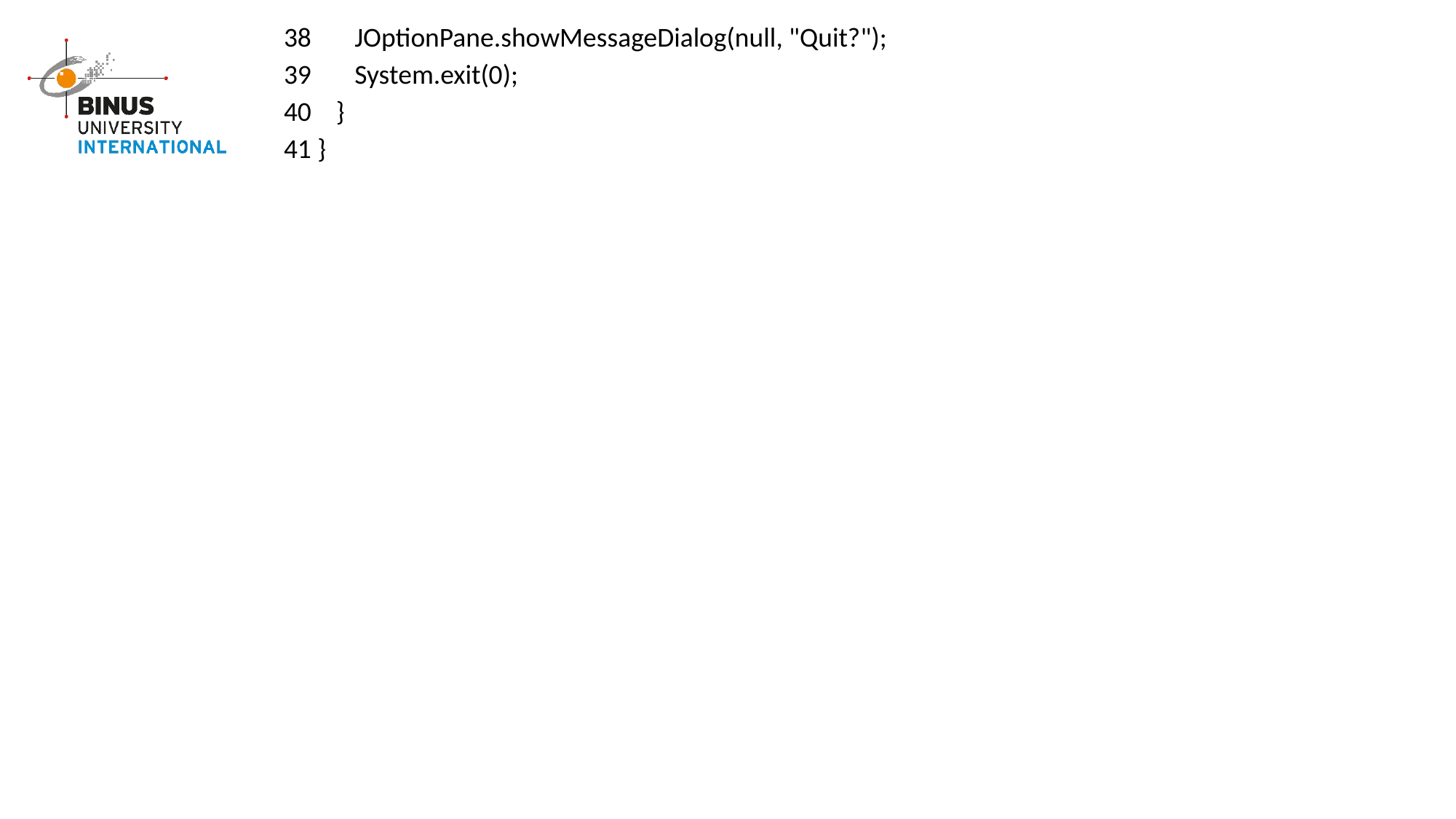

38       JOptionPane.showMessageDialog(null, "Quit?");
39       System.exit(0);
40    }
41 }